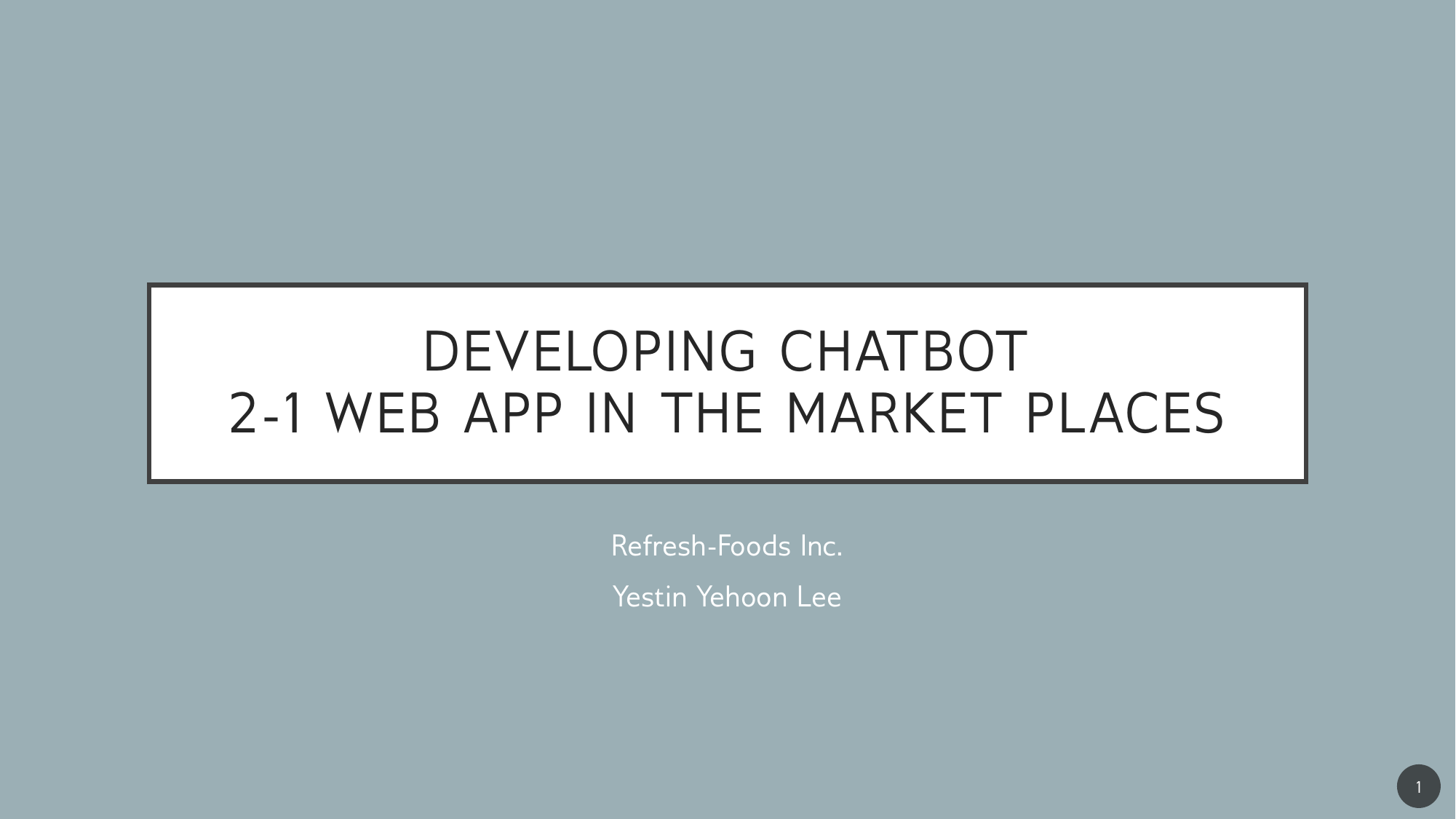

# Developing ChatBot 2-1 Web App in the Market Places
Refresh-Foods Inc.
Yestin Yehoon Lee
1